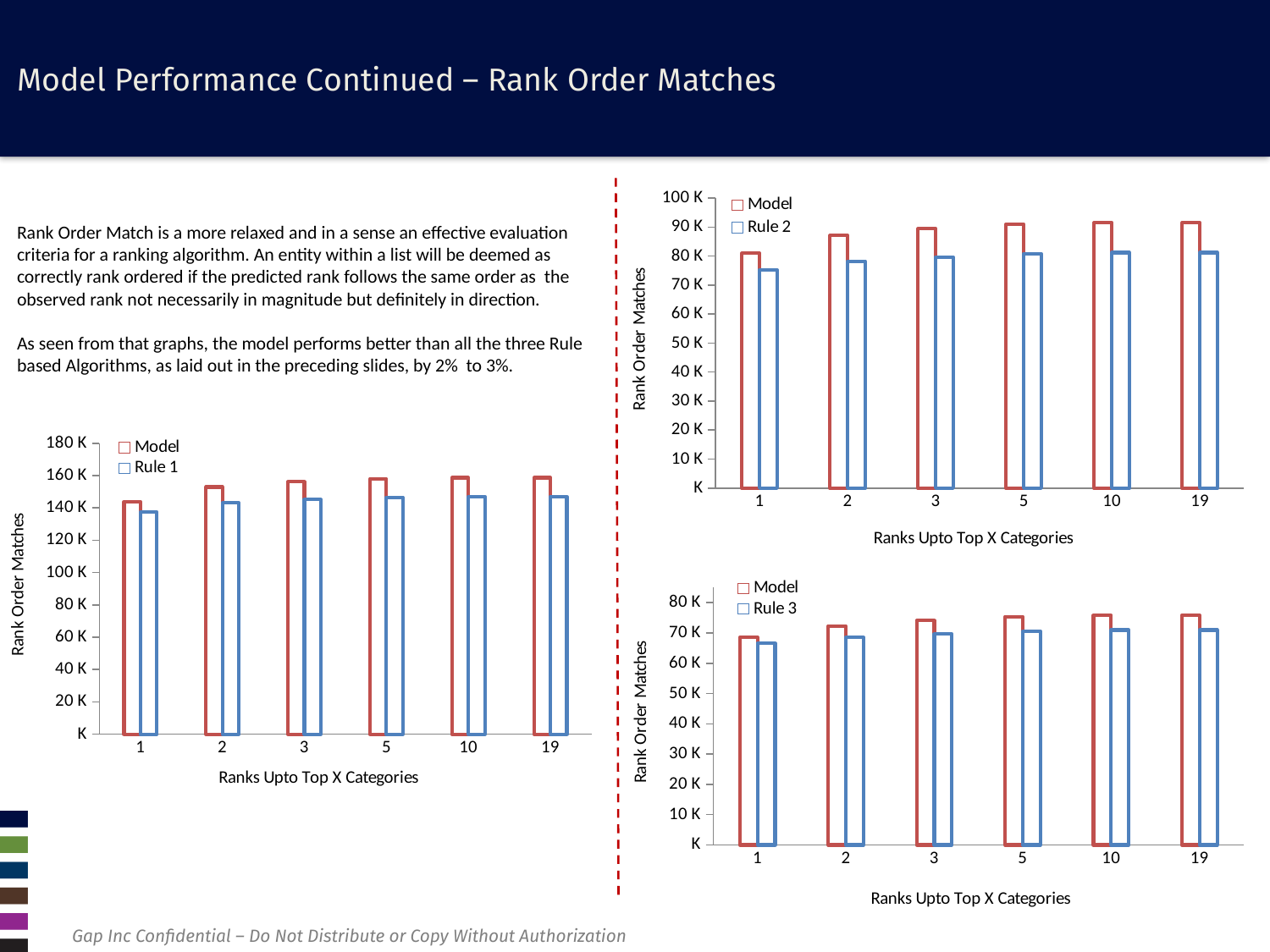

Model Performance Continued – Rank Order Matches

### Chart

| Category | Model | Rule 2 |
|---|---|---|
| 1 | 80962.0 | 75136.0 |
| 2 | 87054.0 | 78235.0 |
| 3 | 89434.0 | 79675.0 |
| 5 | 90998.0 | 80812.0 |
| 10 | 91486.0 | 81204.0 |
| 19 | 91504.0 | 81222.0 |
Rank Order Match is a more relaxed and in a sense an effective evaluation criteria for a ranking algorithm. An entity within a list will be deemed as correctly rank ordered if the predicted rank follows the same order as  the observed rank not necessarily in magnitude but definitely in direction.

As seen from that graphs, the model performs better than all the three Rule based Algorithms, as laid out in the preceding slides, by 2%  to 3%.

### Chart

| Category | Model | Rule 1 |
|---|---|---|
| 1 | 143887.0 | 137598.0 |
| 2 | 152971.0 | 143085.0 |
| 3 | 156175.0 | 145184.0 |
| 5 | 158110.0 | 146632.0 |
| 10 | 158672.0 | 147086.0 |
| 19 | 158691.0 | 147105.0 |

### Chart

| Category | Model | Rule 3 |
|---|---|---|
| 1 | 68538.0 | 66620.0 |
| 2 | 72342.0 | 68501.0 |
| 3 | 74110.0 | 69623.0 |
| 5 | 75397.0 | 70597.0 |
| 10 | 75853.0 | 70975.0 |
| 19 | 75870.0 | 70992.0 |
Gap Inc Confidential – Do Not Distribute or Copy Without Authorization